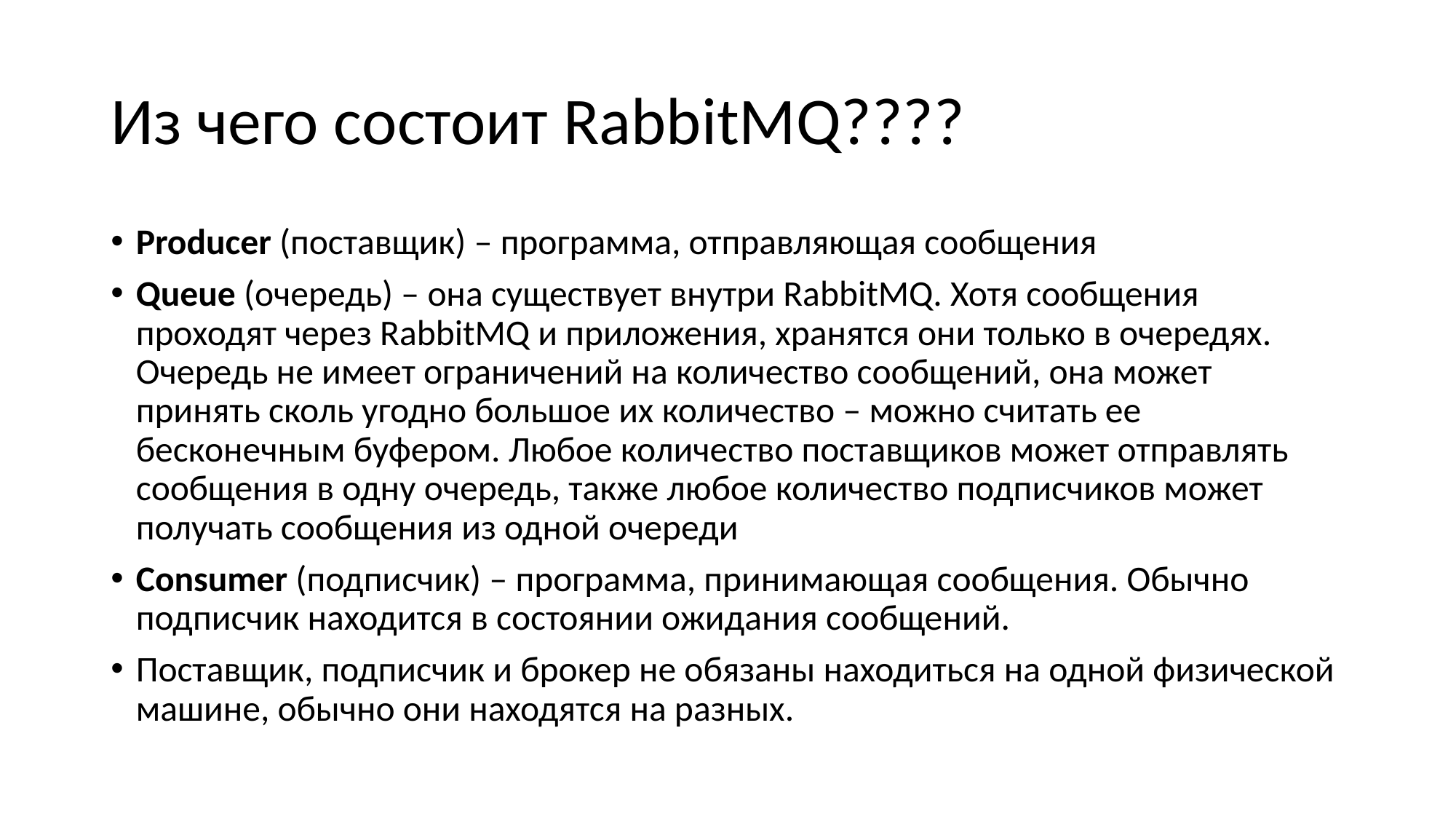

# Из чего состоит RabbitMQ????
Producer (поставщик) ‒ программа, отправляющая сообщения
Queue (очередь) ‒ она существует внутри RabbitMQ. Хотя сообщения проходят через RabbitMQ и приложения, хранятся они только в очередях. Очередь не имеет ограничений на количество сообщений, она может принять сколь угодно большое их количество ‒ можно считать ее бесконечным буфером. Любое количество поставщиков может отправлять сообщения в одну очередь, также любое количество подписчиков может получать сообщения из одной очереди
Consumer (подписчик) ‒ программа, принимающая сообщения. Обычно подписчик находится в состоянии ожидания сообщений.
Поставщик, подписчик и брокер не обязаны находиться на одной физической машине, обычно они находятся на разных.